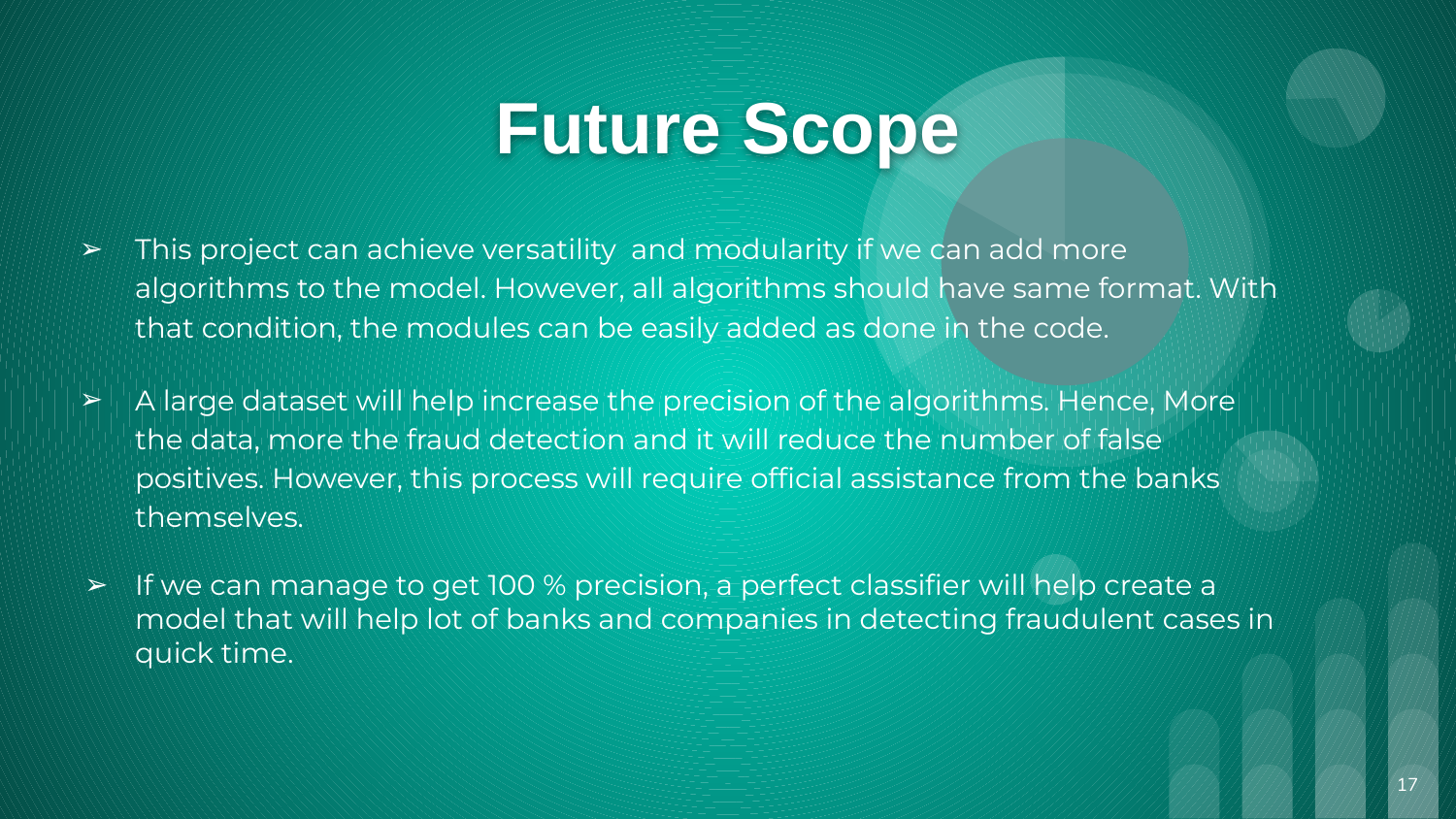

# Future Scope
This project can achieve versatility  and modularity if we can add more algorithms to the model. However, all algorithms should have same format. With that condition, the modules can be easily added as done in the code.

A large dataset will help increase the precision of the algorithms. Hence, More the data, more the fraud detection and it will reduce the number of false positives. However, this process will require official assistance from the banks themselves.

If we can manage to get 100 % precision, a perfect classifier will help create a model that will help lot of banks and companies in detecting fraudulent cases in quick time.
17